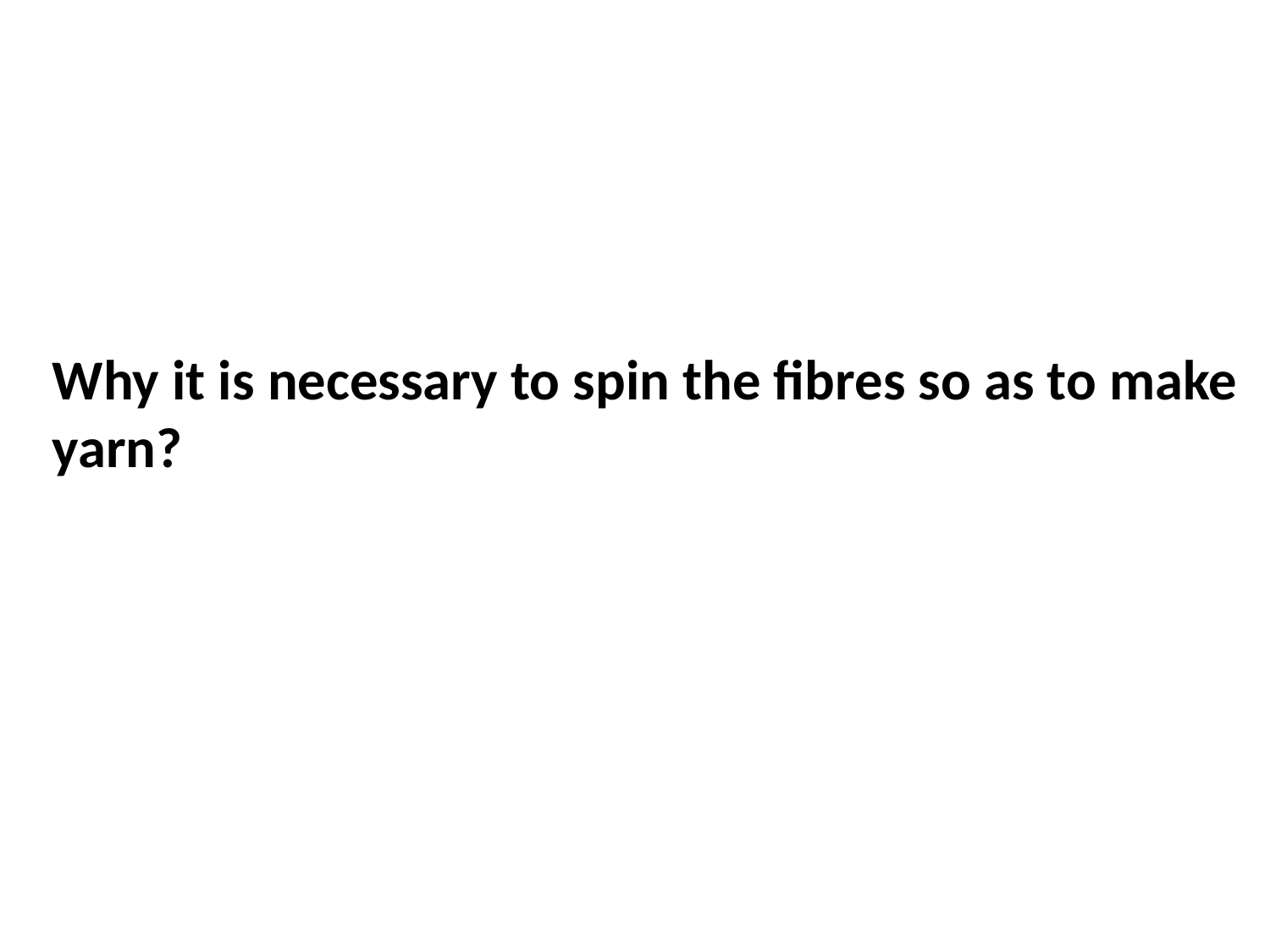

Why it is necessary to spin the fibres so as to make yarn?